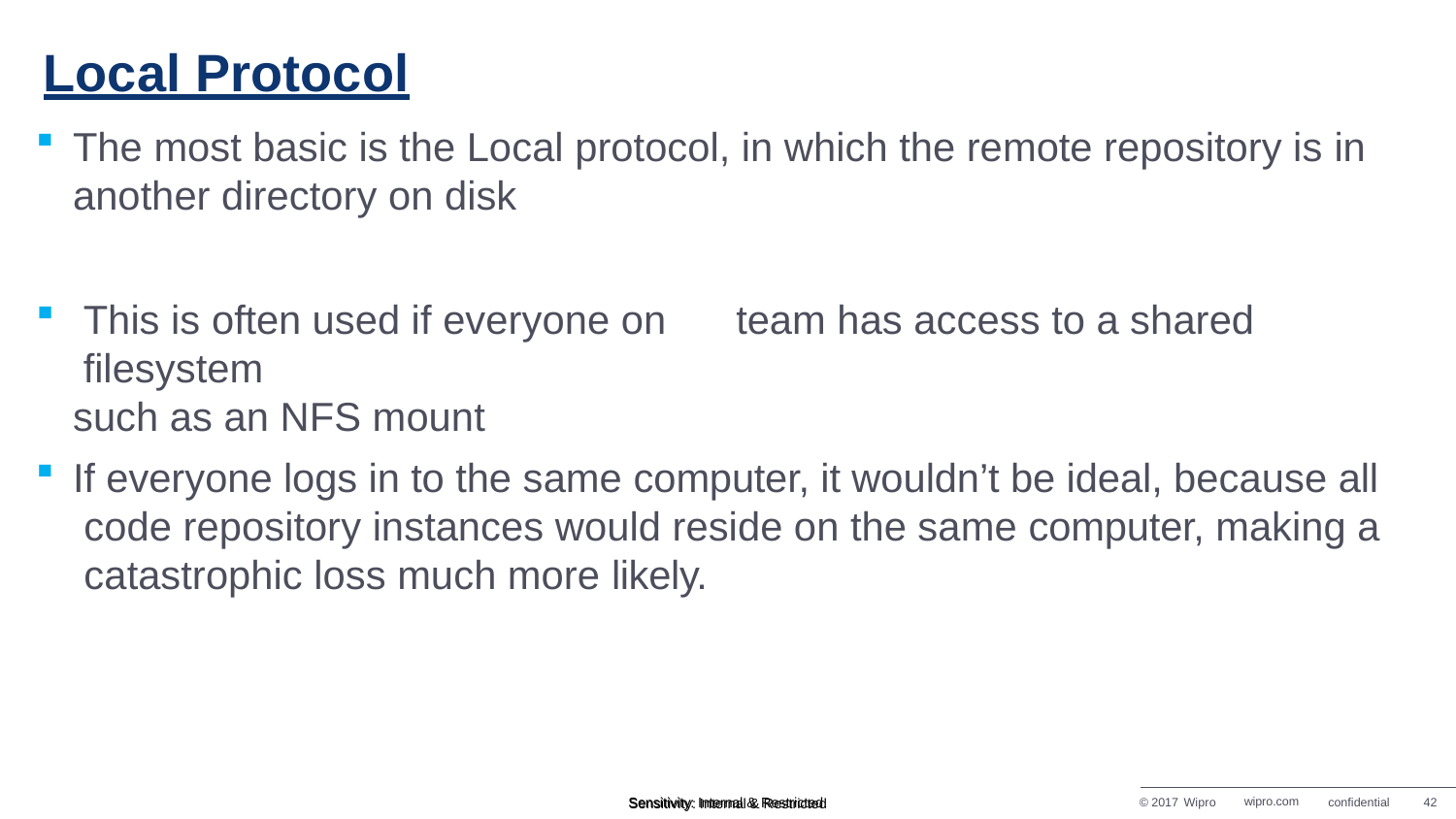

# Local Protocol
The most basic is the Local protocol, in which the remote repository is in
another directory on disk

This is often used if everyone on	team has access to a shared filesystem
such as an NFS mount
If everyone logs in to the same computer, it wouldn’t be ideal, because all  code repository instances would reside on the same computer, making a  catastrophic loss much more likely.
© 2017 Wipro
wipro.com
confidential
42
Sensitivity: Internal & Restricted